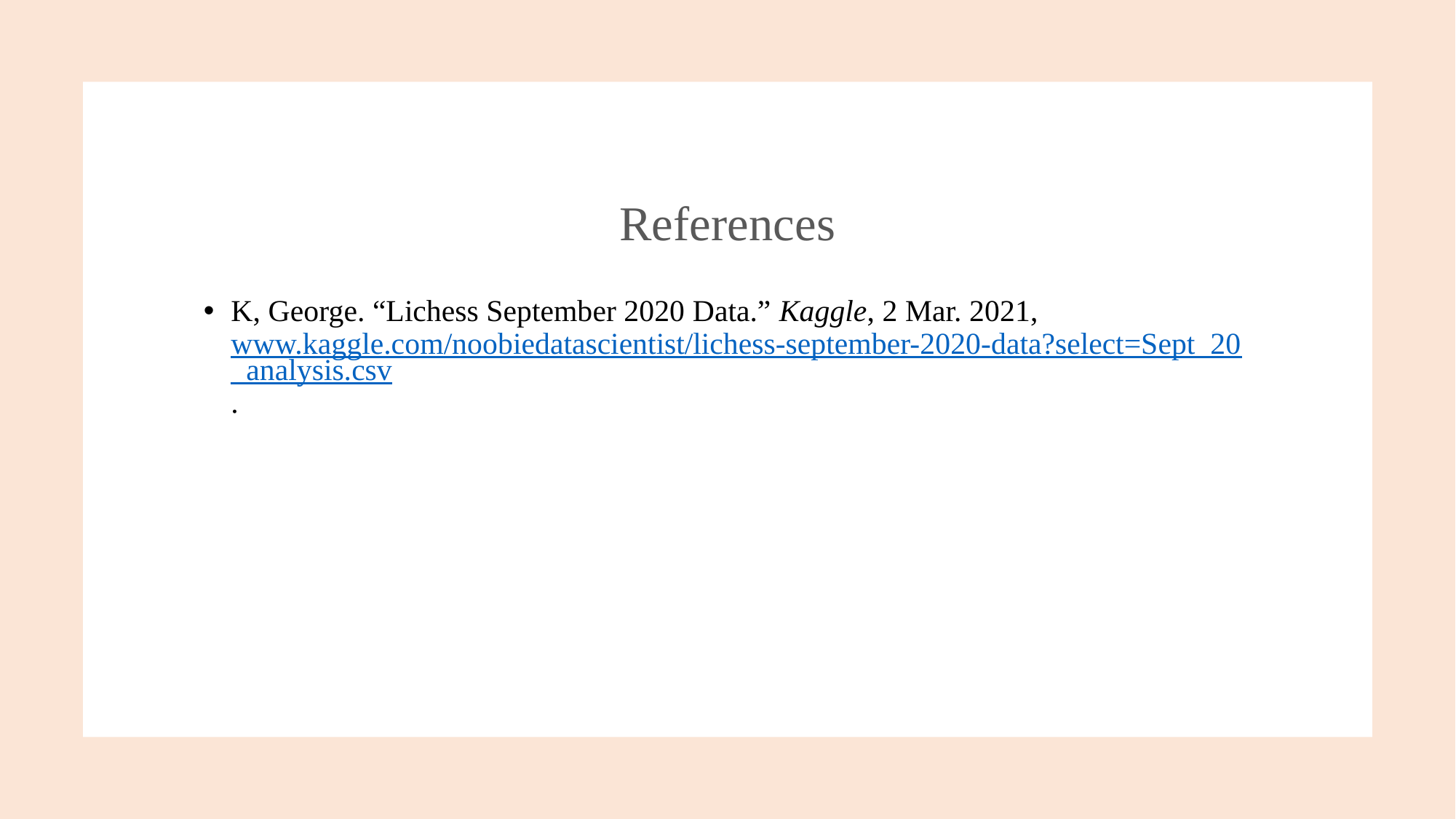

# References
K, George. “Lichess September 2020 Data.” Kaggle, 2 Mar. 2021, www.kaggle.com/noobiedatascientist/lichess-september-2020-data?select=Sept_20_analysis.csv.